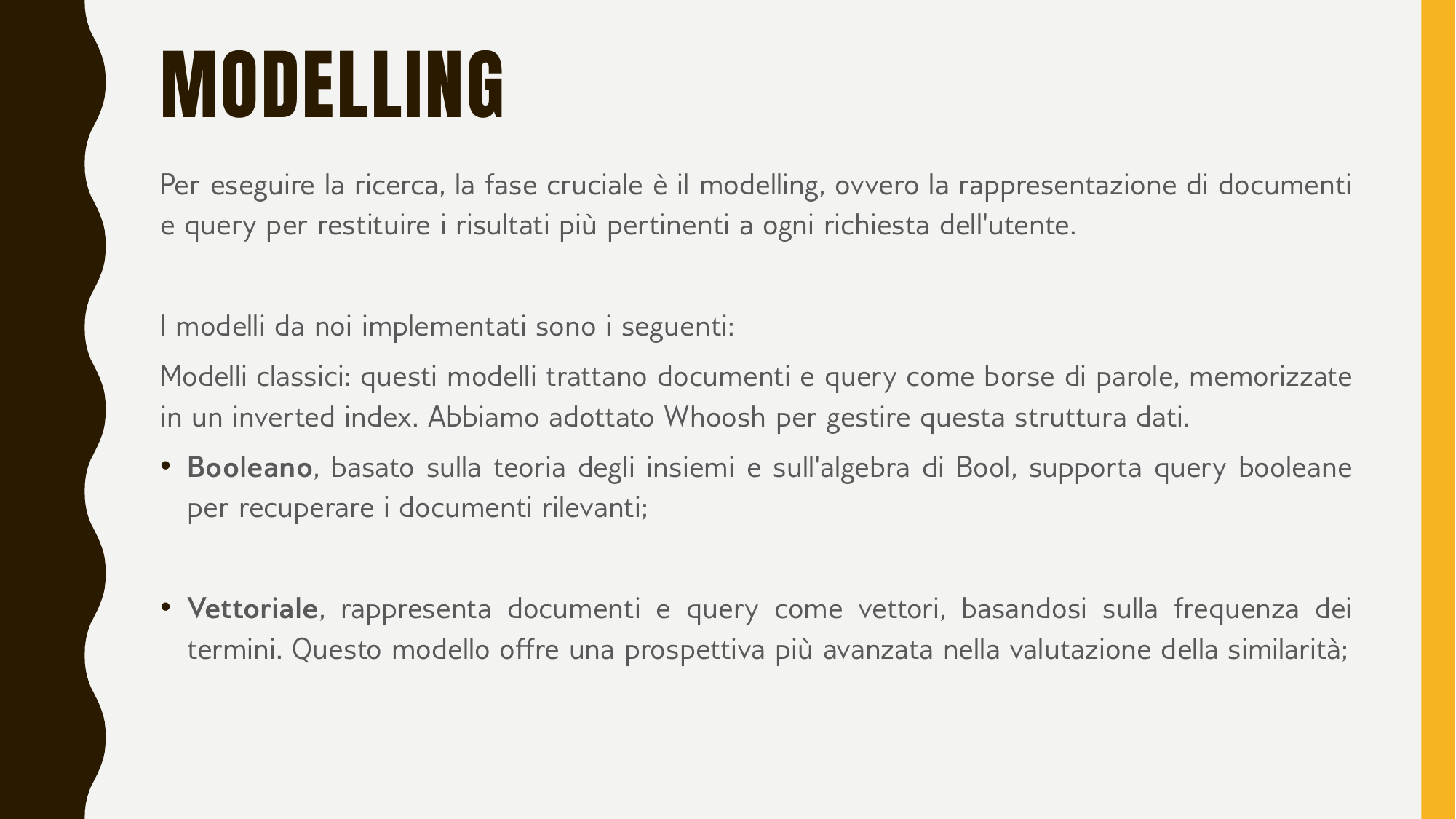

# MOdelling
Per eseguire la ricerca, la fase cruciale è il modelling, ovvero la rappresentazione di documenti e query per restituire i risultati più pertinenti a ogni richiesta dell'utente.

I modelli da noi implementati sono i seguenti:
Modelli classici: questi modelli trattano documenti e query come borse di parole, memorizzate in un inverted index. Abbiamo adottato Whoosh per gestire questa struttura dati.
Booleano, basato sulla teoria degli insiemi e sull'algebra di Bool, supporta query booleane per recuperare i documenti rilevanti;

Vettoriale, rappresenta documenti e query come vettori, basandosi sulla frequenza dei termini. Questo modello offre una prospettiva più avanzata nella valutazione della similarità;